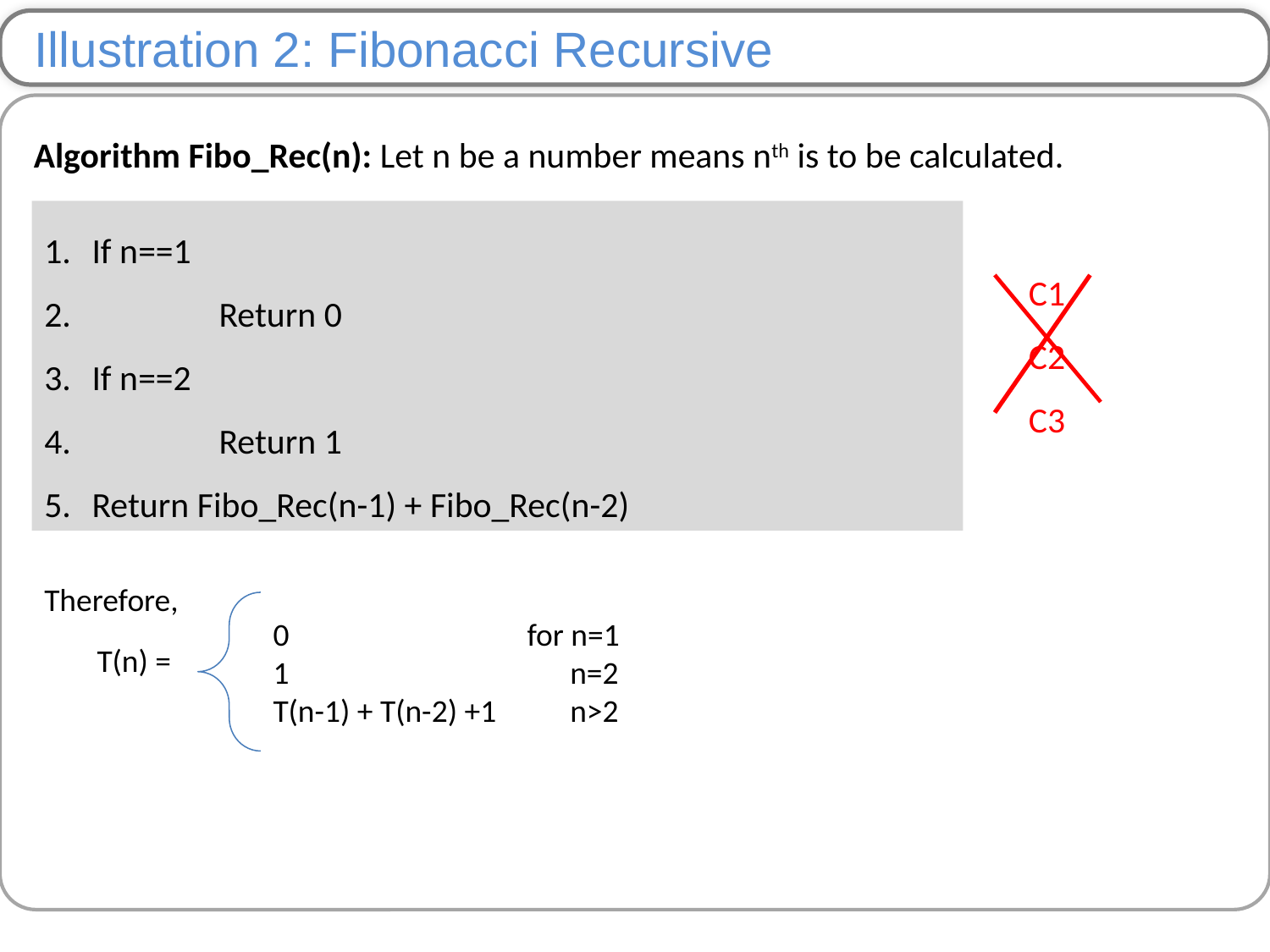

Illustration 2: Fibonacci Recursive

Algorithm Fibo_Rec(n): Let n be a number means nth is to be calculated.

If n==1
 	Return 0
If n==2
 	Return 1
Return Fibo_Rec(n-1) + Fibo_Rec(n-2)
C1
C2
C3

Therefore,

0	     	for n=1
1		      n=2
T(n-1) + T(n-2) +1	      n>2
T(n) =